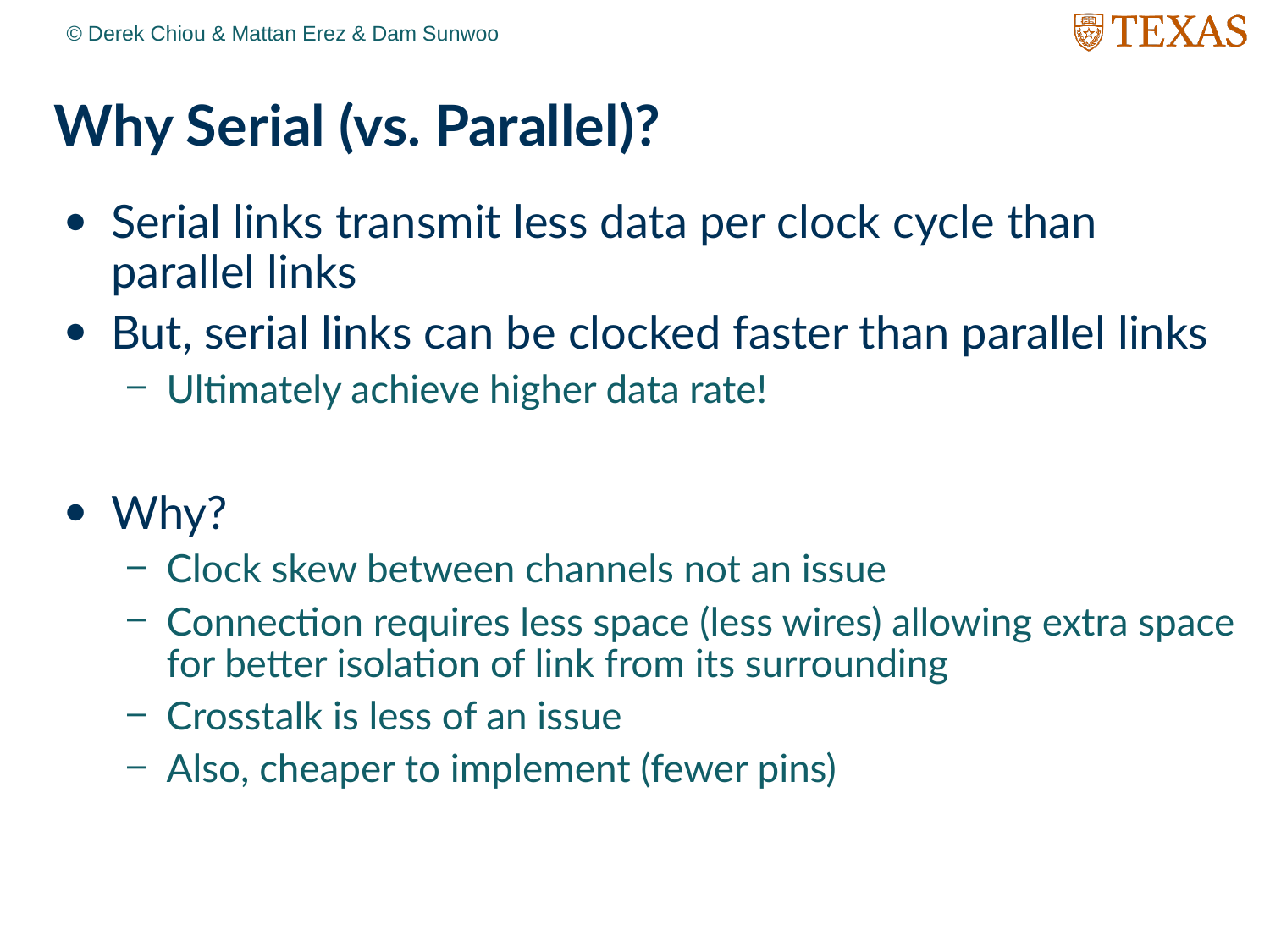

© Derek Chiou & Mattan Erez & Dam Sunwoo
# Why Serial (vs. Parallel)?
Serial links transmit less data per clock cycle than parallel links
But, serial links can be clocked faster than parallel links
Ultimately achieve higher data rate!

Why?
Clock skew between channels not an issue
Connection requires less space (less wires) allowing extra space for better isolation of link from its surrounding
Crosstalk is less of an issue
Also, cheaper to implement (fewer pins)